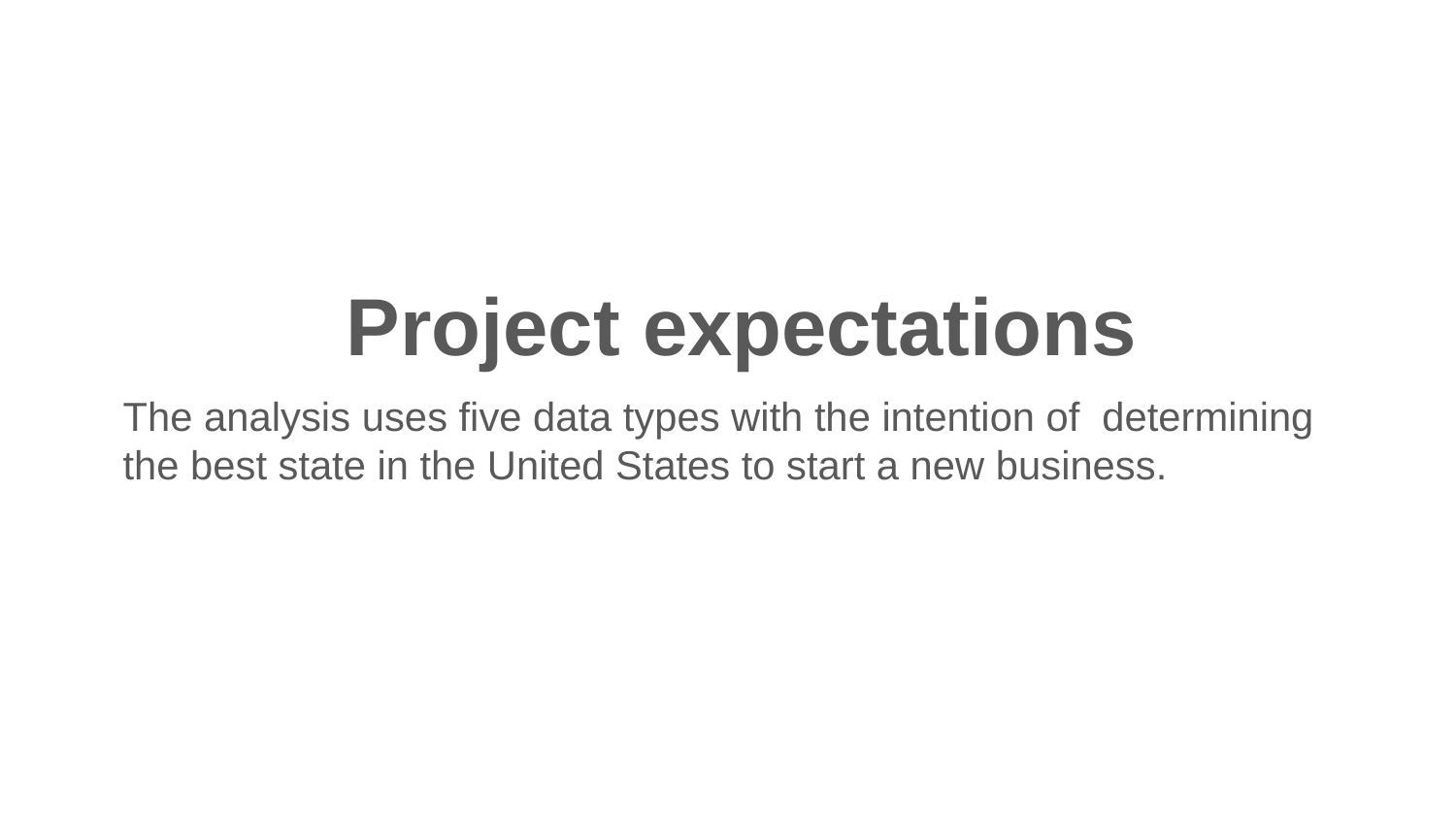

# Project expectations
The analysis uses five data types with the intention of  determining the best state in the United States to start a new business.